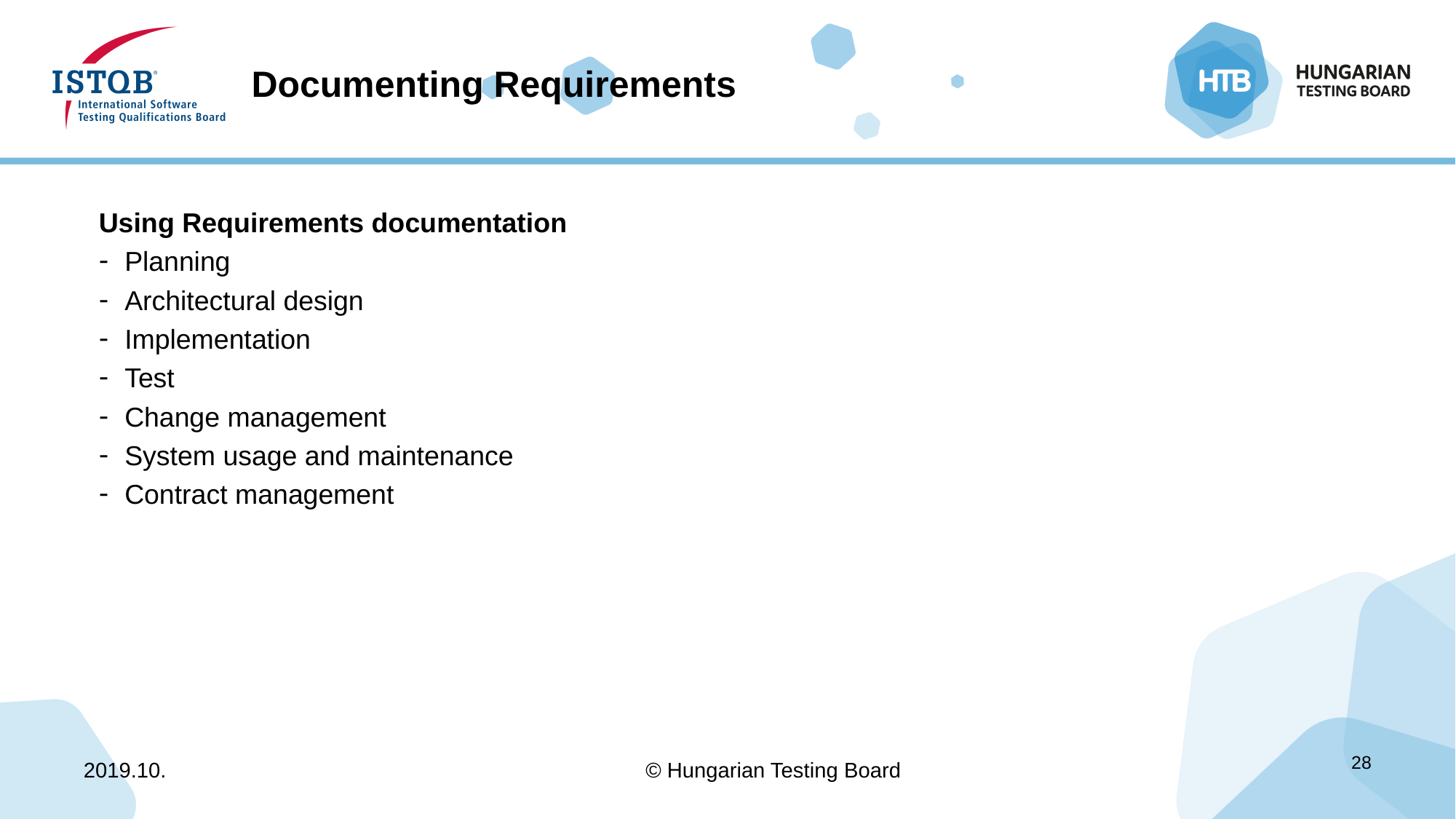

# Documenting Requirements
Using Requirements documentation
Planning
Architectural design
Implementation
Test
Change management
System usage and maintenance
Contract management

2019.10.
© Hungarian Testing Board
28